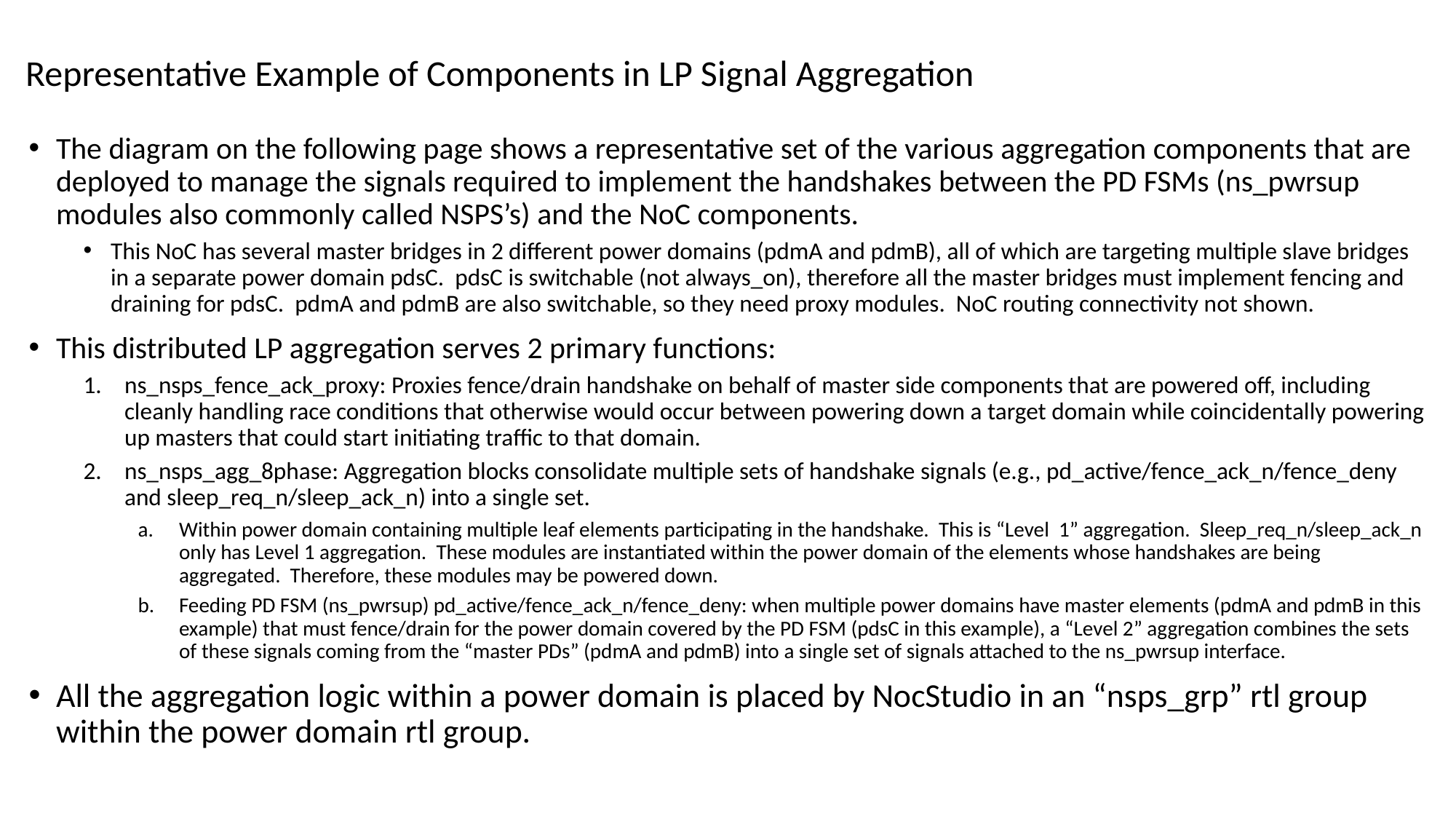

# Representative Example of Components in LP Signal Aggregation
The diagram on the following page shows a representative set of the various aggregation components that are deployed to manage the signals required to implement the handshakes between the PD FSMs (ns_pwrsup modules also commonly called NSPS’s) and the NoC components.
This NoC has several master bridges in 2 different power domains (pdmA and pdmB), all of which are targeting multiple slave bridges in a separate power domain pdsC.  pdsC is switchable (not always_on), therefore all the master bridges must implement fencing and draining for pdsC.  pdmA and pdmB are also switchable, so they need proxy modules.  NoC routing connectivity not shown.
This distributed LP aggregation serves 2 primary functions:
ns_nsps_fence_ack_proxy: Proxies fence/drain handshake on behalf of master side components that are powered off, including cleanly handling race conditions that otherwise would occur between powering down a target domain while coincidentally powering up masters that could start initiating traffic to that domain.
ns_nsps_agg_8phase: Aggregation blocks consolidate multiple sets of handshake signals (e.g., pd_active/fence_ack_n/fence_deny and sleep_req_n/sleep_ack_n) into a single set.
Within power domain containing multiple leaf elements participating in the handshake.  This is “Level  1” aggregation.  Sleep_req_n/sleep_ack_n only has Level 1 aggregation.  These modules are instantiated within the power domain of the elements whose handshakes are being aggregated.  Therefore, these modules may be powered down.
Feeding PD FSM (ns_pwrsup) pd_active/fence_ack_n/fence_deny: when multiple power domains have master elements (pdmA and pdmB in this example) that must fence/drain for the power domain covered by the PD FSM (pdsC in this example), a “Level 2” aggregation combines the sets of these signals coming from the “master PDs” (pdmA and pdmB) into a single set of signals attached to the ns_pwrsup interface.
All the aggregation logic within a power domain is placed by NocStudio in an “nsps_grp” rtl group within the power domain rtl group.